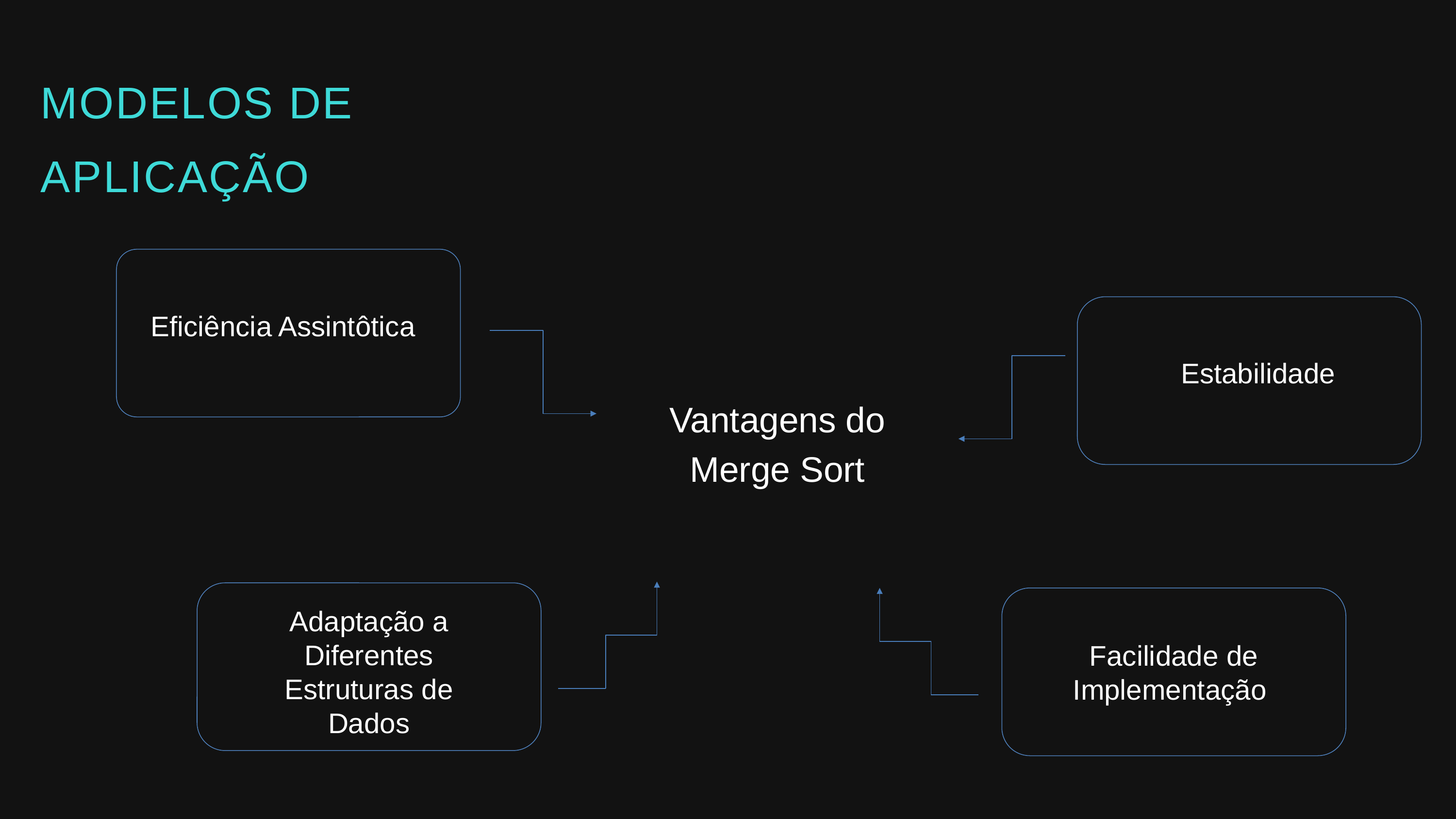

MODELOS DE  APLICAÇÃO

Eficiência Assintôtica

Estabilidade
Vantagens do Merge Sort

Adaptação a Diferentes Estruturas de Dados
Facilidade de Implementação